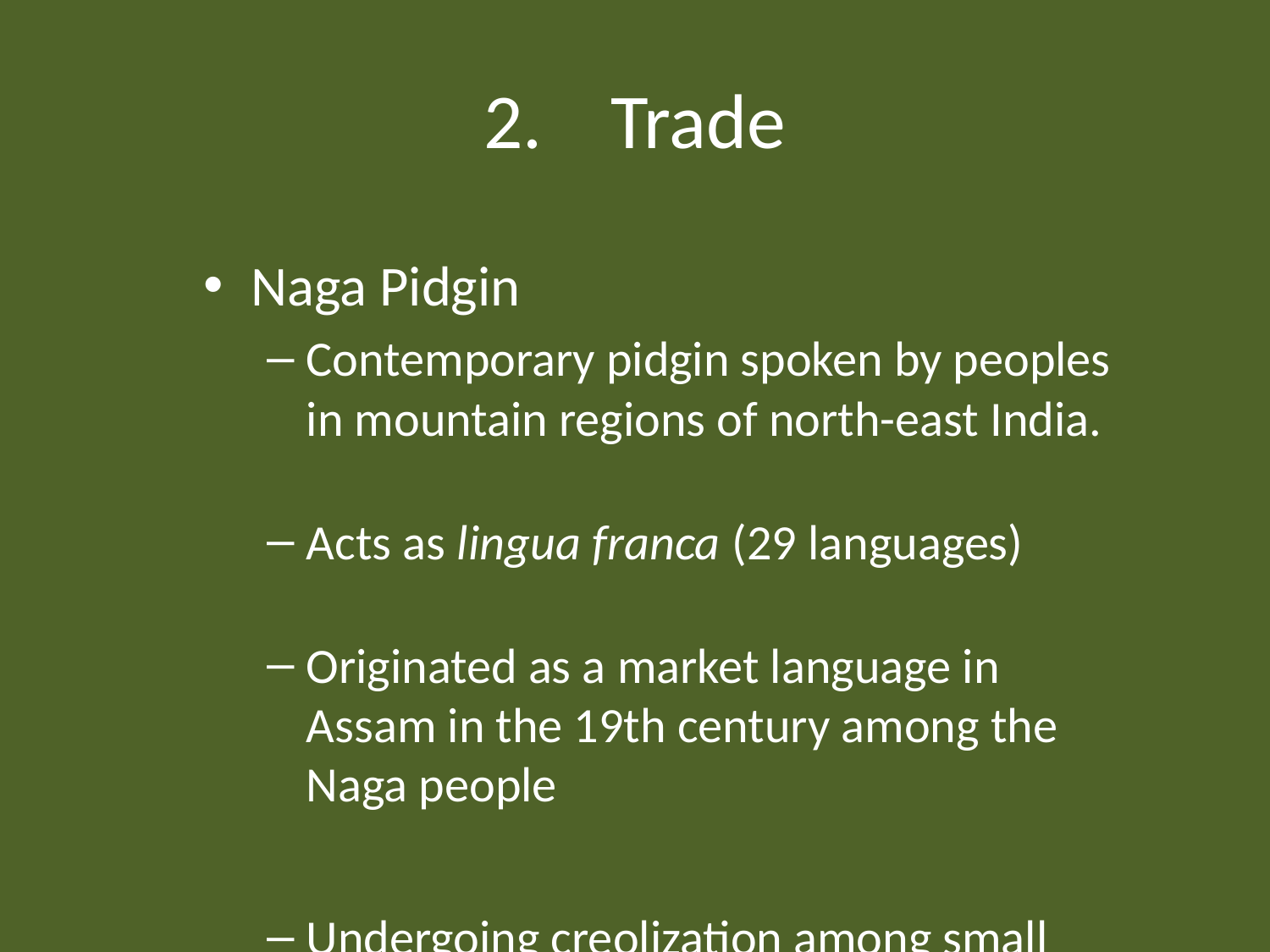

# 2.	Trade
Naga Pidgin
Contemporary pidgin spoken by peoples in mountain regions of north-east India.

Acts as lingua franca (29 languages)

Originated as a market language in Assam in the 19th century among the Naga people

Undergoing creolization among small groups like the Kacharis in the town of Dimapur, and among the children of interethnic marriages.